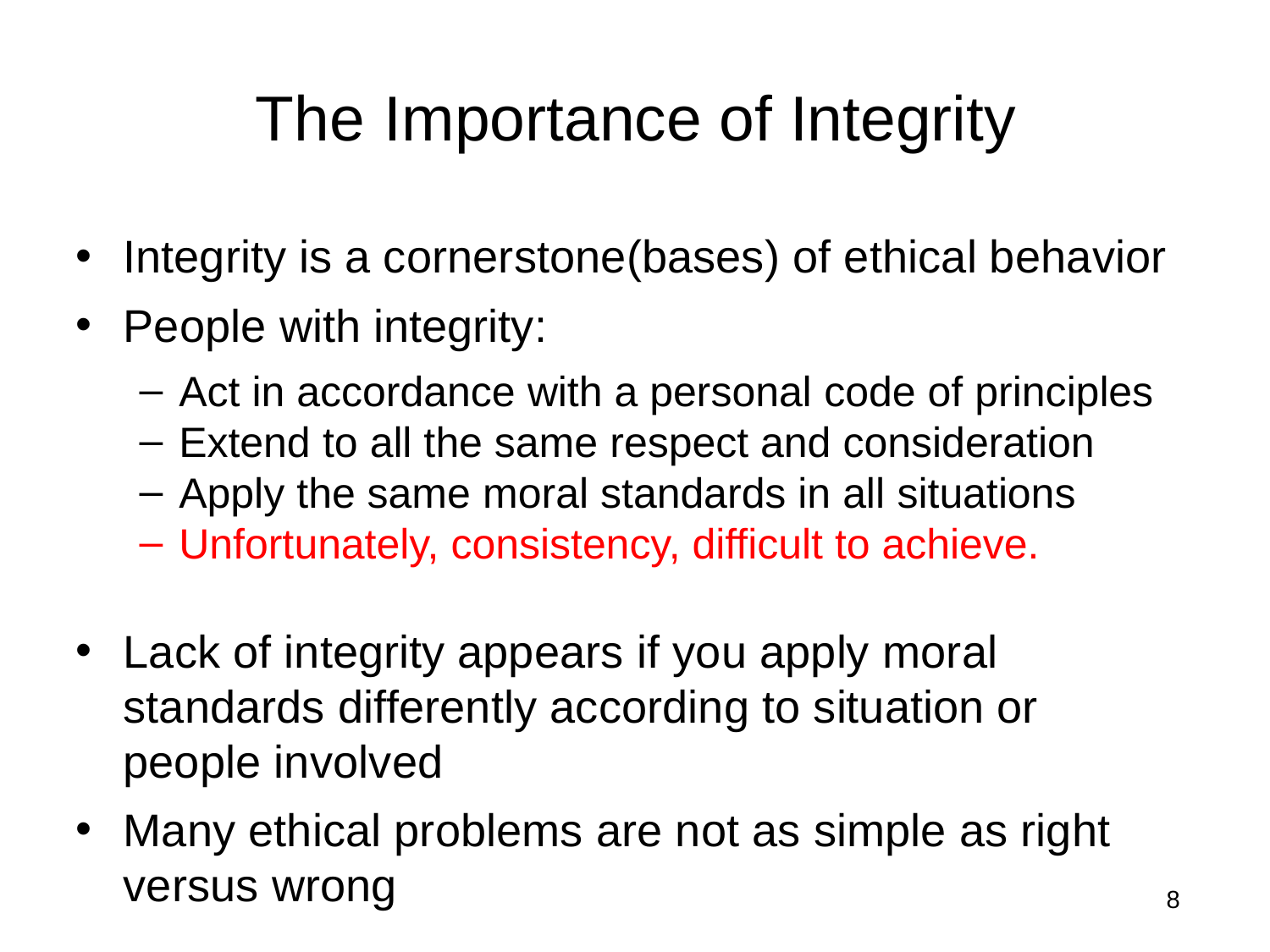

The	Importance of	Integrity
Integrity is a cornerstone(bases) of ethical behavior

People with integrity:

Act in accordance with a personal code of principles
Extend to all the same respect and consideration
Apply the same moral standards in all situations
Unfortunately, consistency, difficult to achieve.

Lack of integrity appears if you apply moral standards differently according to situation or people involved

Many ethical problems are not as simple as right
versus wrong
8